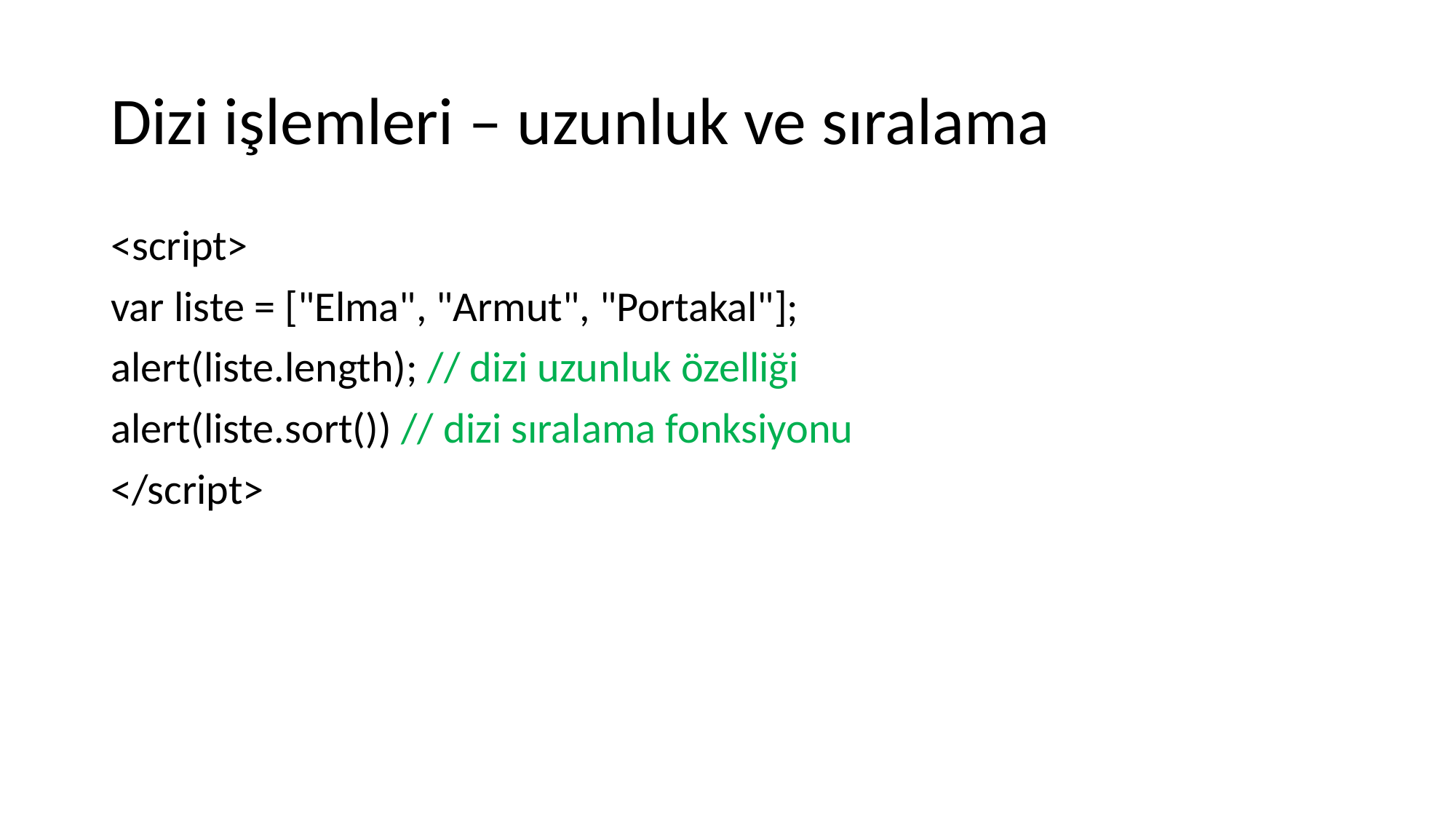

# Dizi işlemleri – uzunluk ve sıralama
<script>
var liste = ["Elma", "Armut", "Portakal"];
alert(liste.length); // dizi uzunluk özelliği
alert(liste.sort()) // dizi sıralama fonksiyonu
</script>